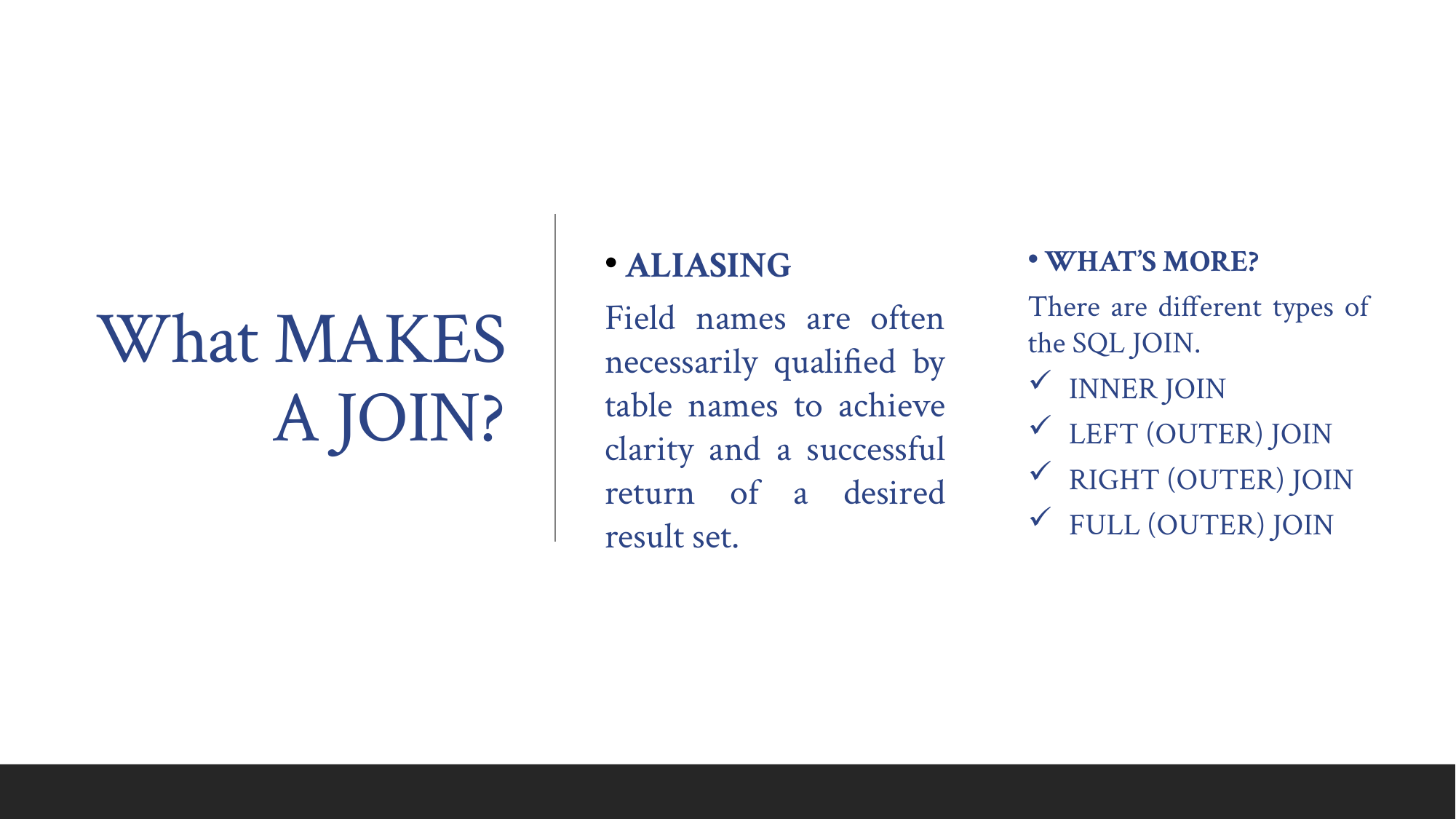

# What MAKES A JOIN?
 ALIASING
Field names are often necessarily qualified by table names to achieve clarity and a successful return of a desired result set.

 WHAT’S MORE?
There are different types of the SQL JOIN.
INNER JOIN
LEFT (OUTER) JOIN
RIGHT (OUTER) JOIN
FULL (OUTER) JOIN